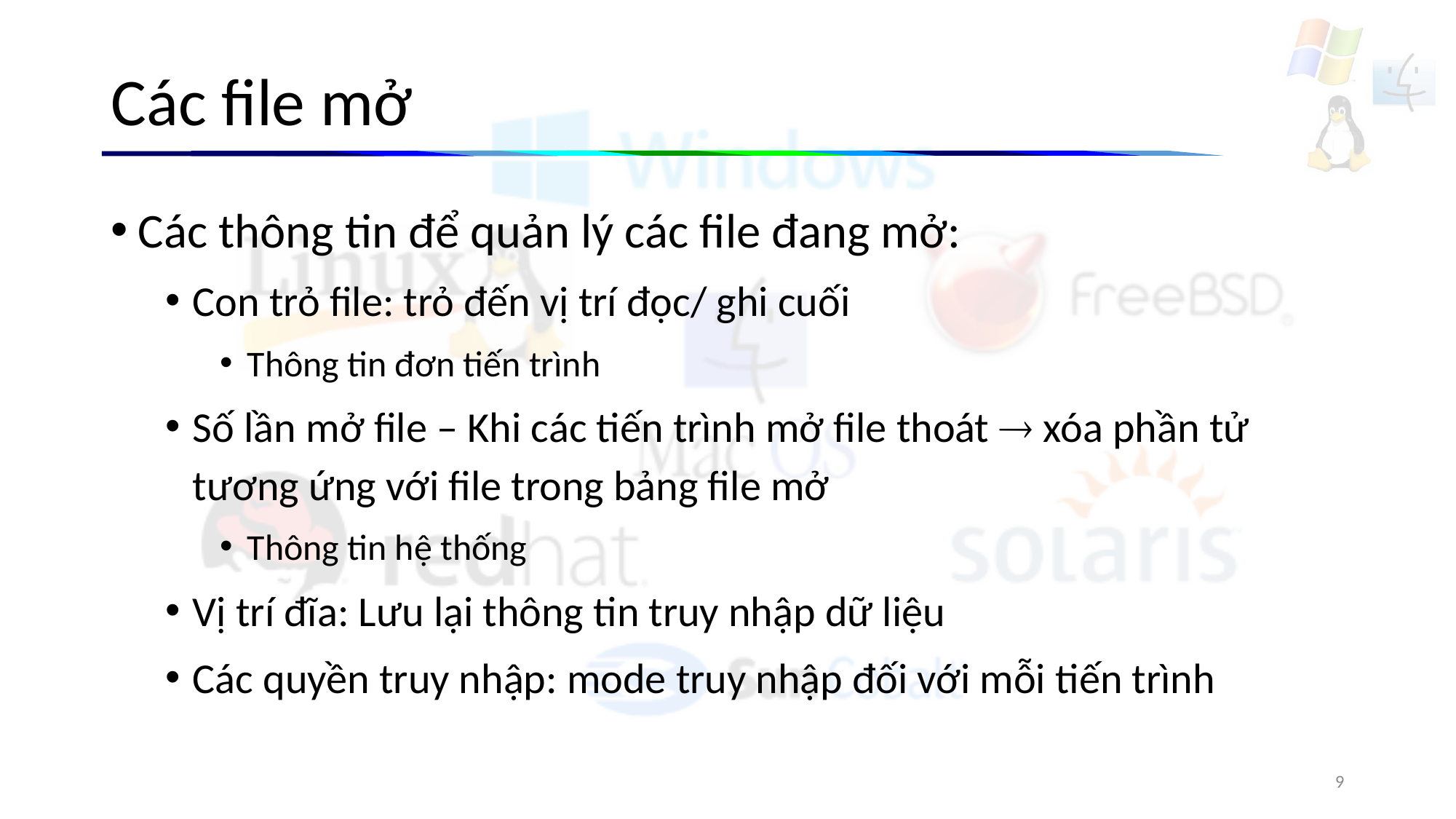

# Các file mở
Các thông tin để quản lý các file đang mở:
Con trỏ file: trỏ đến vị trí đọc/ ghi cuối
Thông tin đơn tiến trình
Số lần mở file – Khi các tiến trình mở file thoát → xóa phần tử tương ứng với file trong bảng file mở
Thông tin hệ thống
Vị trí đĩa: Lưu lại thông tin truy nhập dữ liệu
Các quyền truy nhập: mode truy nhập đối với mỗi tiến trình
9